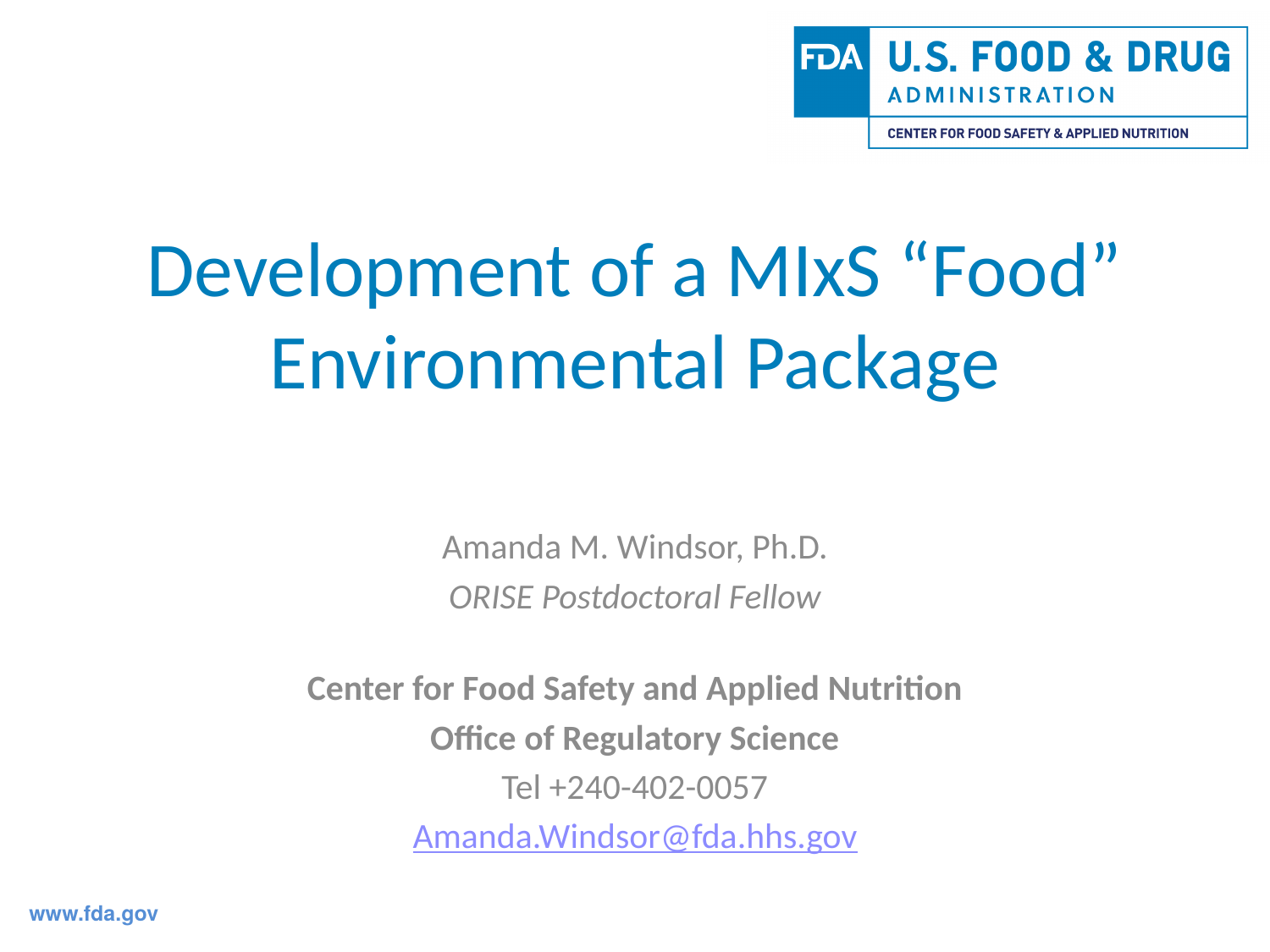

# Development of a MIxS “Food” Environmental Package
Amanda M. Windsor, Ph.D.
ORISE Postdoctoral Fellow
Center for Food Safety and Applied Nutrition
Office of Regulatory Science
Tel +240-402-0057
Amanda.Windsor@fda.hhs.gov

www.fda.gov